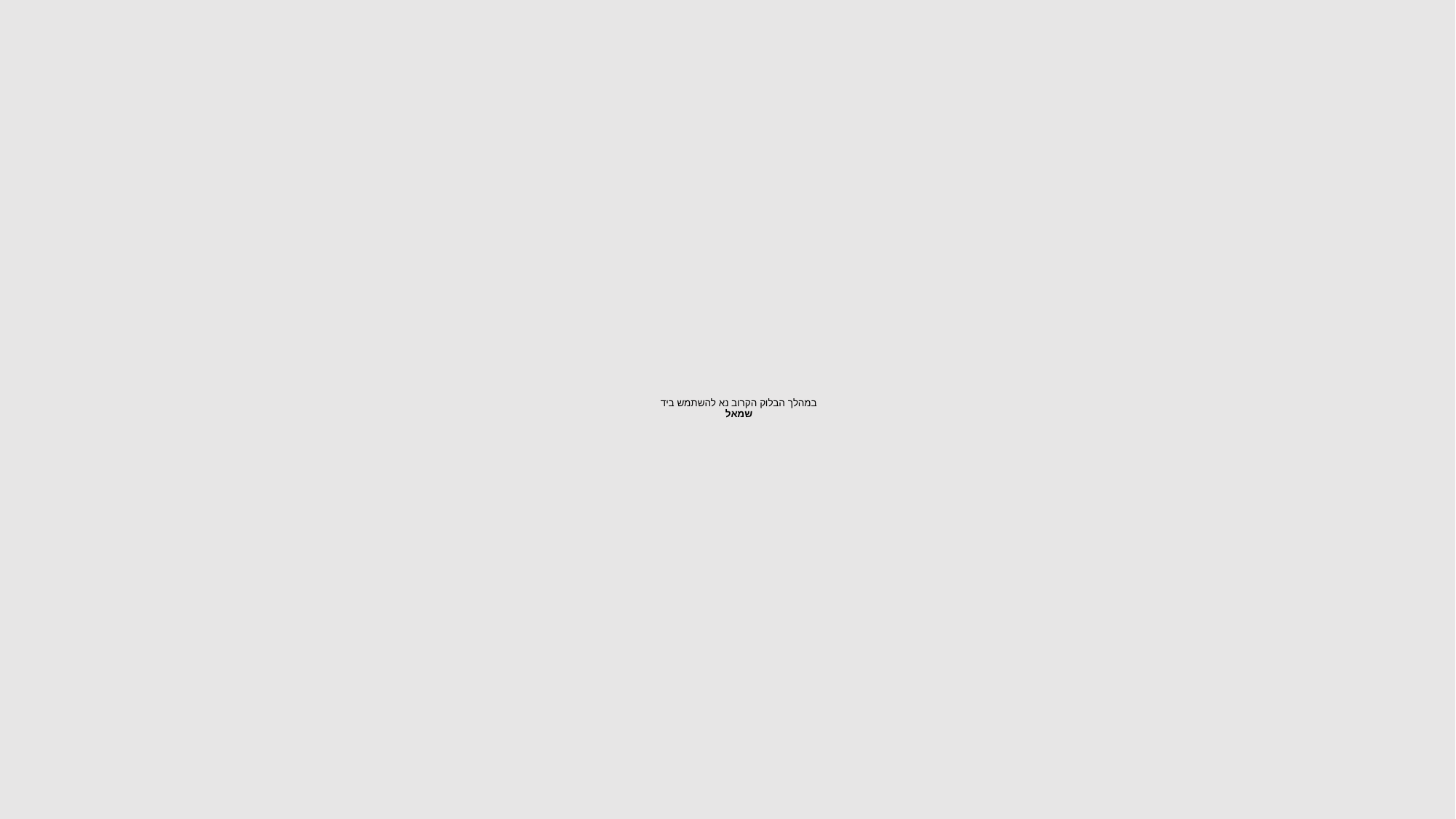

# במהלך הבלוק הקרוב נא להשתמש ביד שמאל